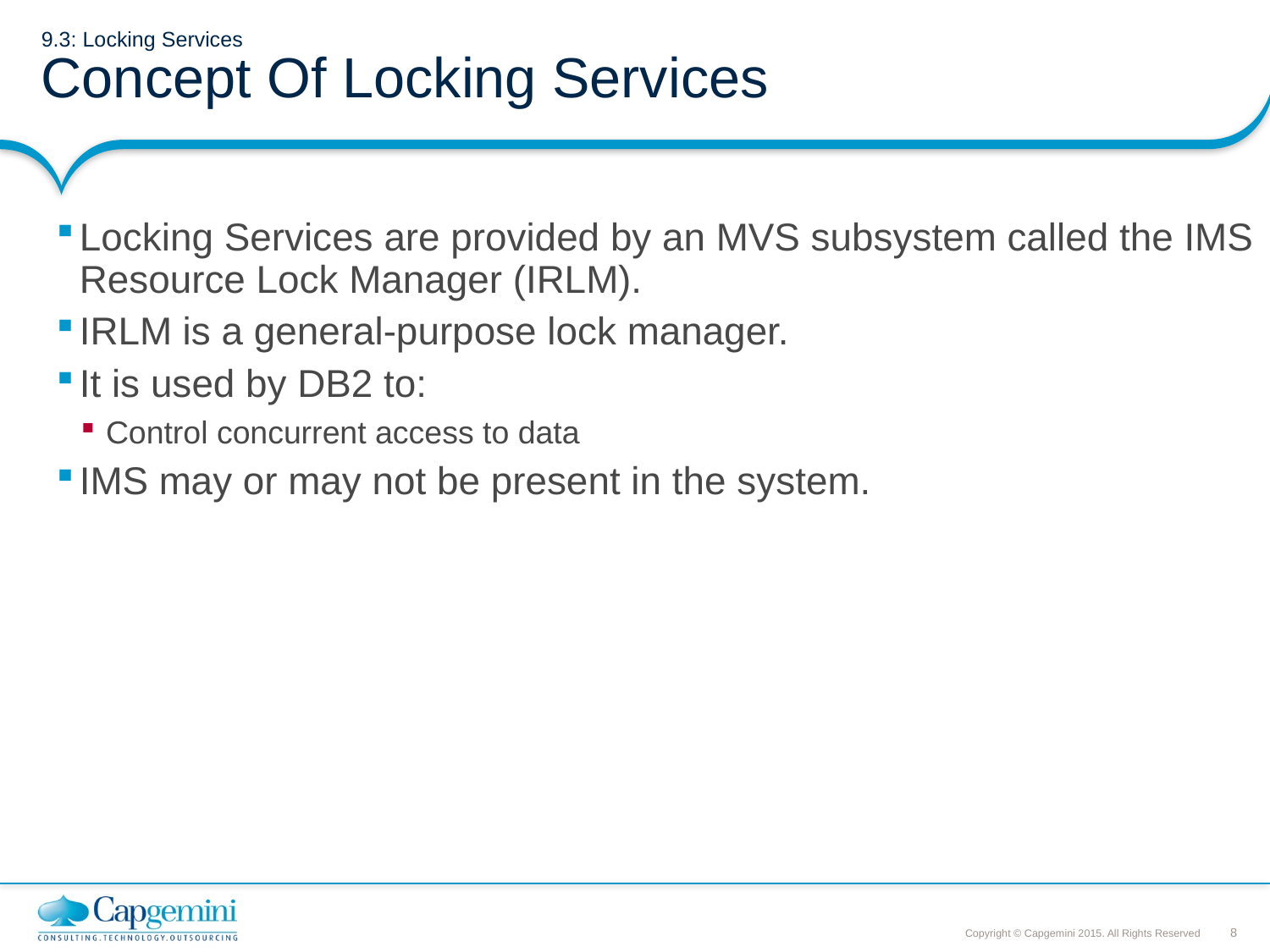

# 9.3: Locking Services Concept Of Locking Services
Locking Services are provided by an MVS subsystem called the IMS Resource Lock Manager (IRLM).
IRLM is a general-purpose lock manager.
It is used by DB2 to:
Control concurrent access to data
IMS may or may not be present in the system.